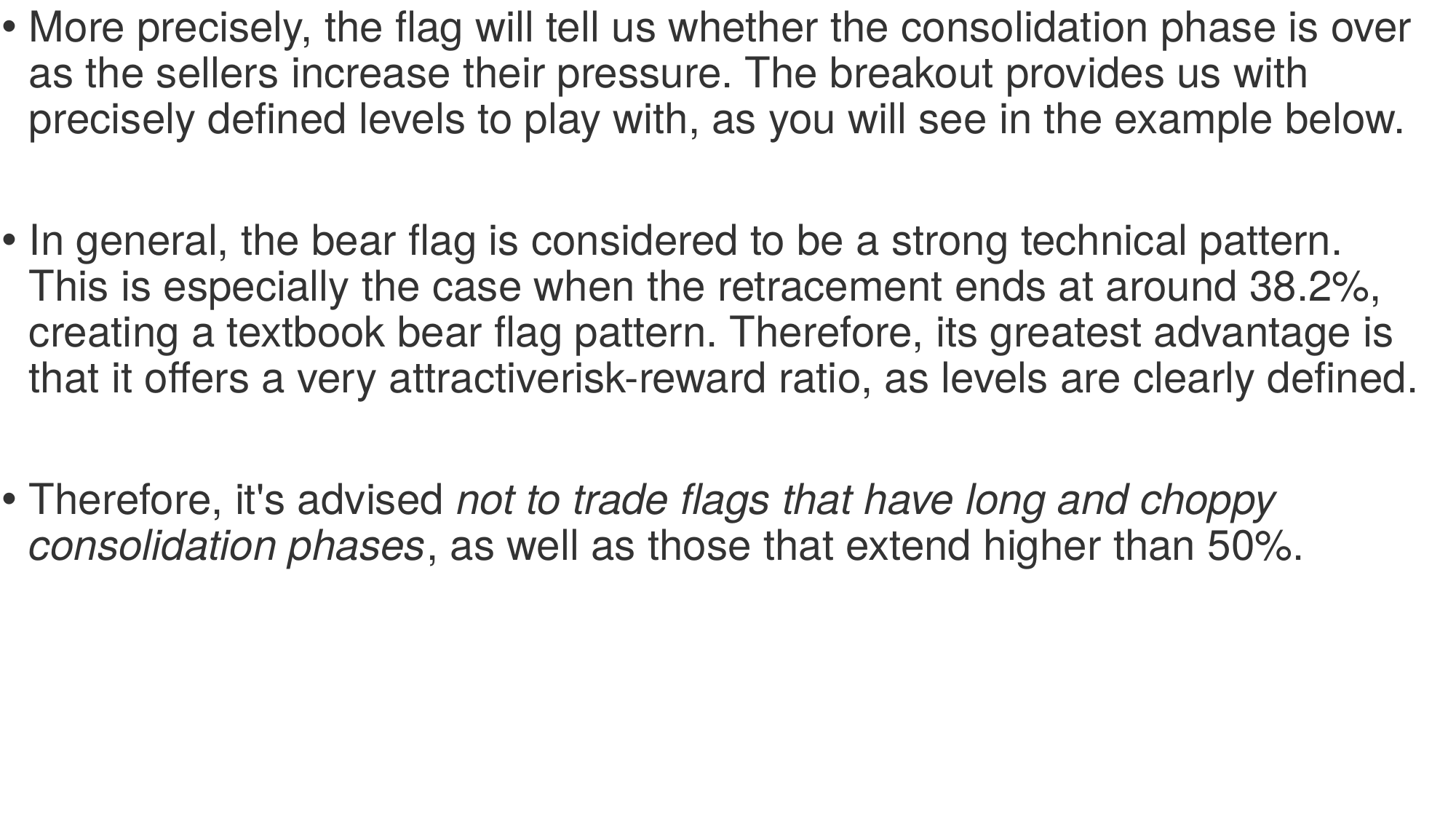

More precisely, the flag will tell us whether the consolidation phase is over as the sellers increase their pressure. The breakout provides us with precisely defined levels to play with, as you will see in the example below.

In general, the bear flag is considered to be a strong technical pattern. This is especially the case when the retracement ends at around 38.2%, creating a textbook bear flag pattern. Therefore, its greatest advantage is that it offers a very attractiverisk-reward ratio, as levels are clearly defined.

Therefore, it's advised not to trade flags that have long and choppy consolidation phases, as well as those that extend higher than 50%.